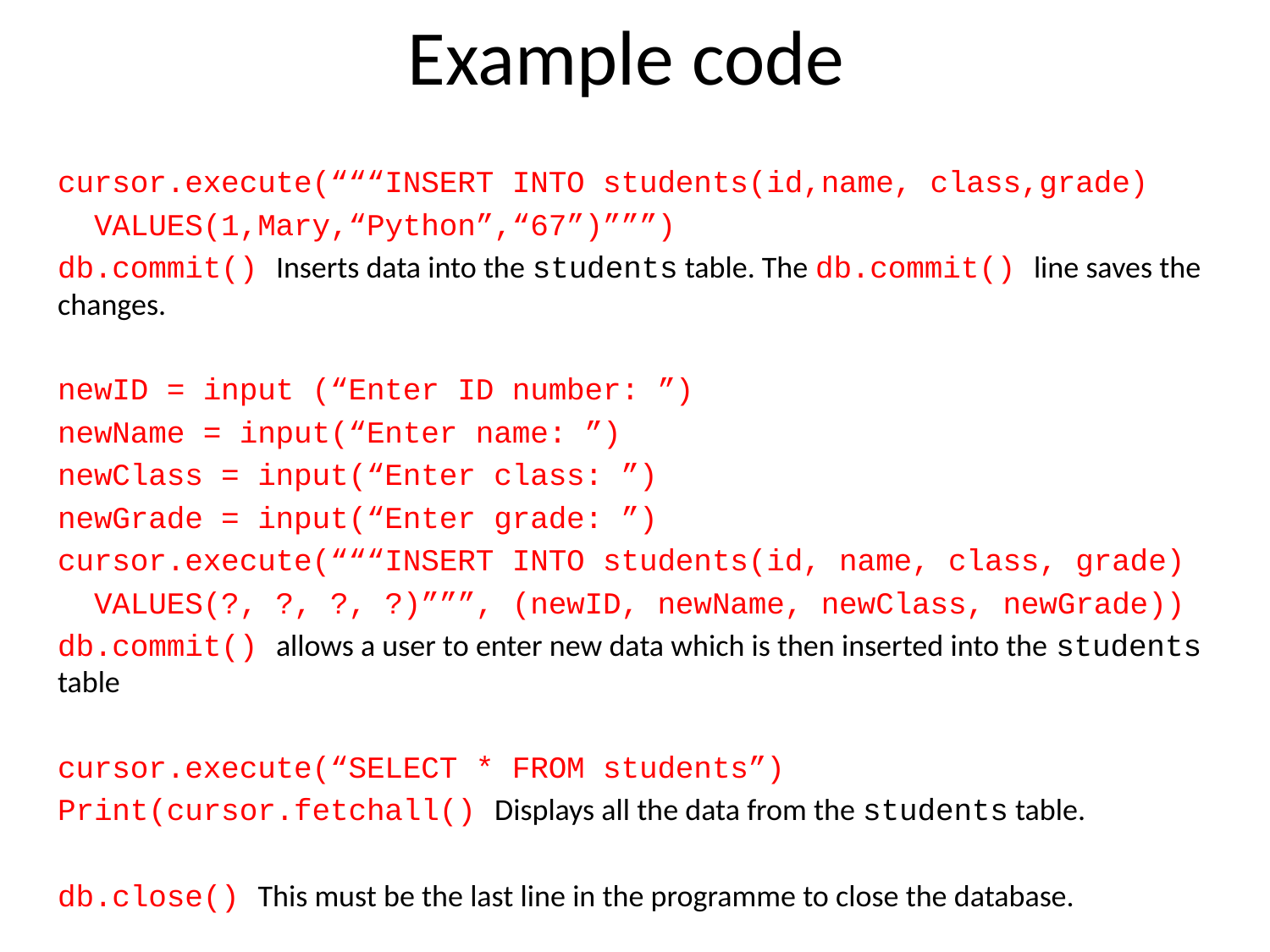

# Example code
cursor.execute(“““INSERT INTO students(id,name, class,grade)
  VALUES(1,Mary,“Python”,“67”)”””)
db.commit() Inserts data into the students table. The db.commit() line saves the changes.

newID = input (“Enter ID number: ”)
newName = input(“Enter name: ”)
newClass = input(“Enter class: ”)
newGrade = input(“Enter grade: ”)
cursor.execute(“““INSERT INTO students(id, name, class, grade)
  VALUES(?, ?, ?, ?)”””, (newID, newName, newClass, newGrade))
db.commit() allows a user to enter new data which is then inserted into the students table

cursor.execute(“SELECT * FROM students”)
Print(cursor.fetchall() Displays all the data from the students table.

db.close() This must be the last line in the programme to close the database.